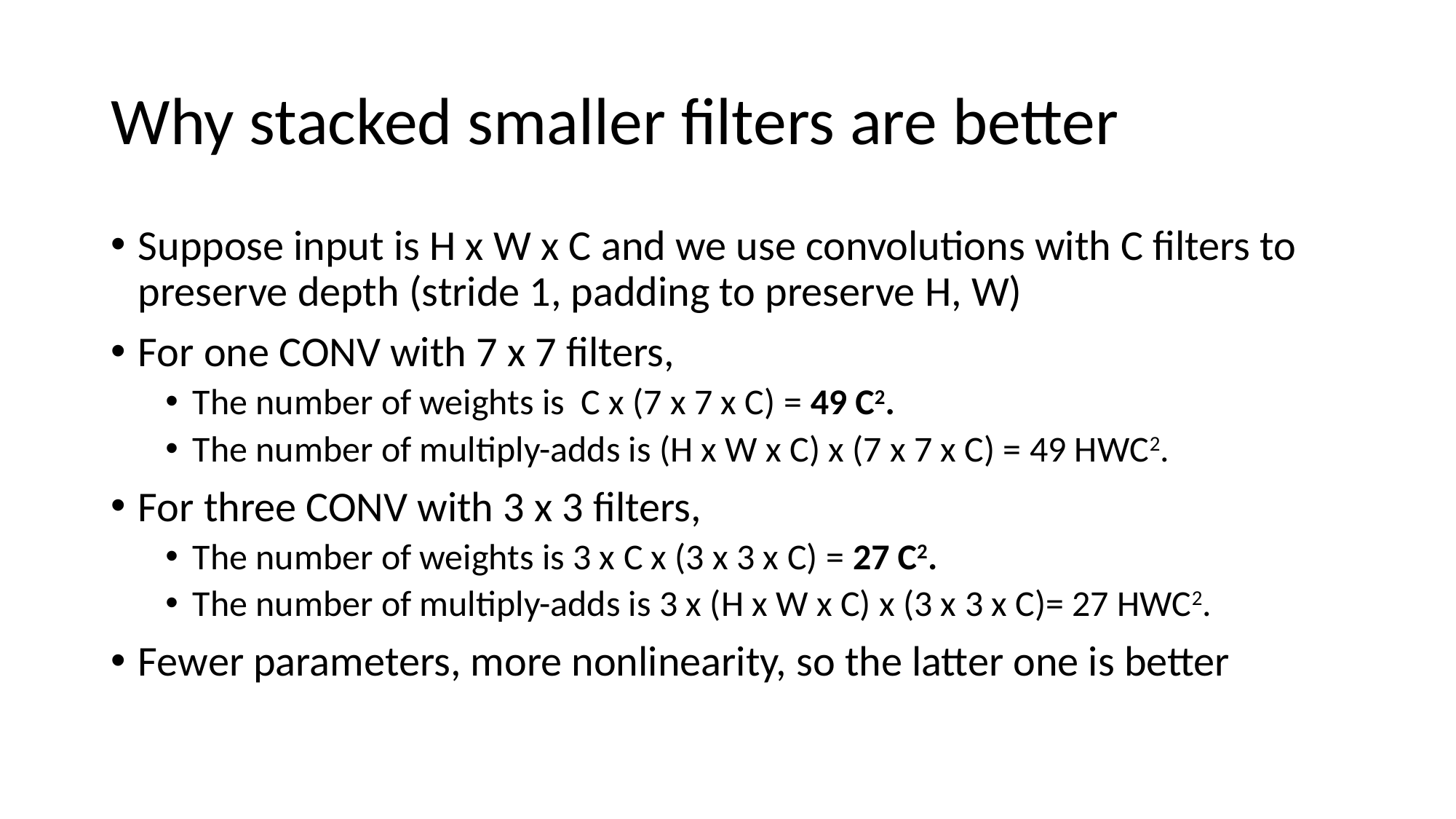

# Why stacked smaller filters are better
Suppose input is H x W x C and we use convolutions with C filters to preserve depth (stride 1, padding to preserve H, W)
For one CONV with 7 x 7 filters,
The number of weights is  C x (7 x 7 x C) = 49 C2.
The number of multiply-adds is (H x W x C) x (7 x 7 x C) = 49 HWC2.
For three CONV with 3 x 3 filters,
The number of weights is 3 x C x (3 x 3 x C) = 27 C2.
The number of multiply-adds is 3 x (H x W x C) x (3 x 3 x C)= 27 HWC2.
Fewer parameters, more nonlinearity, so the latter one is better